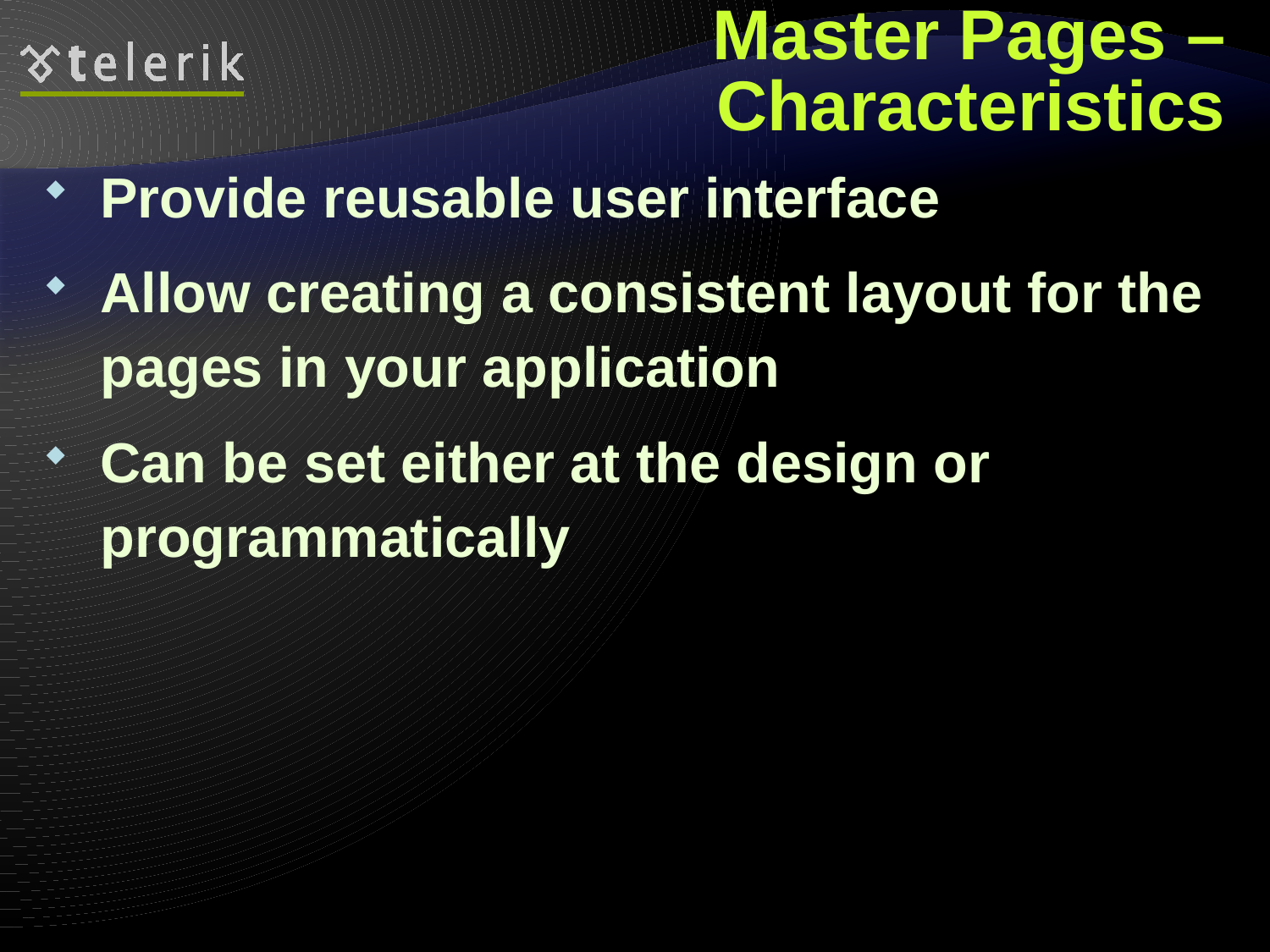

# Master Pages – Characteristics
Provide reusable user interface
Allow creating a consistent layout for the pages in your application
Can be set either at the design or programmatically